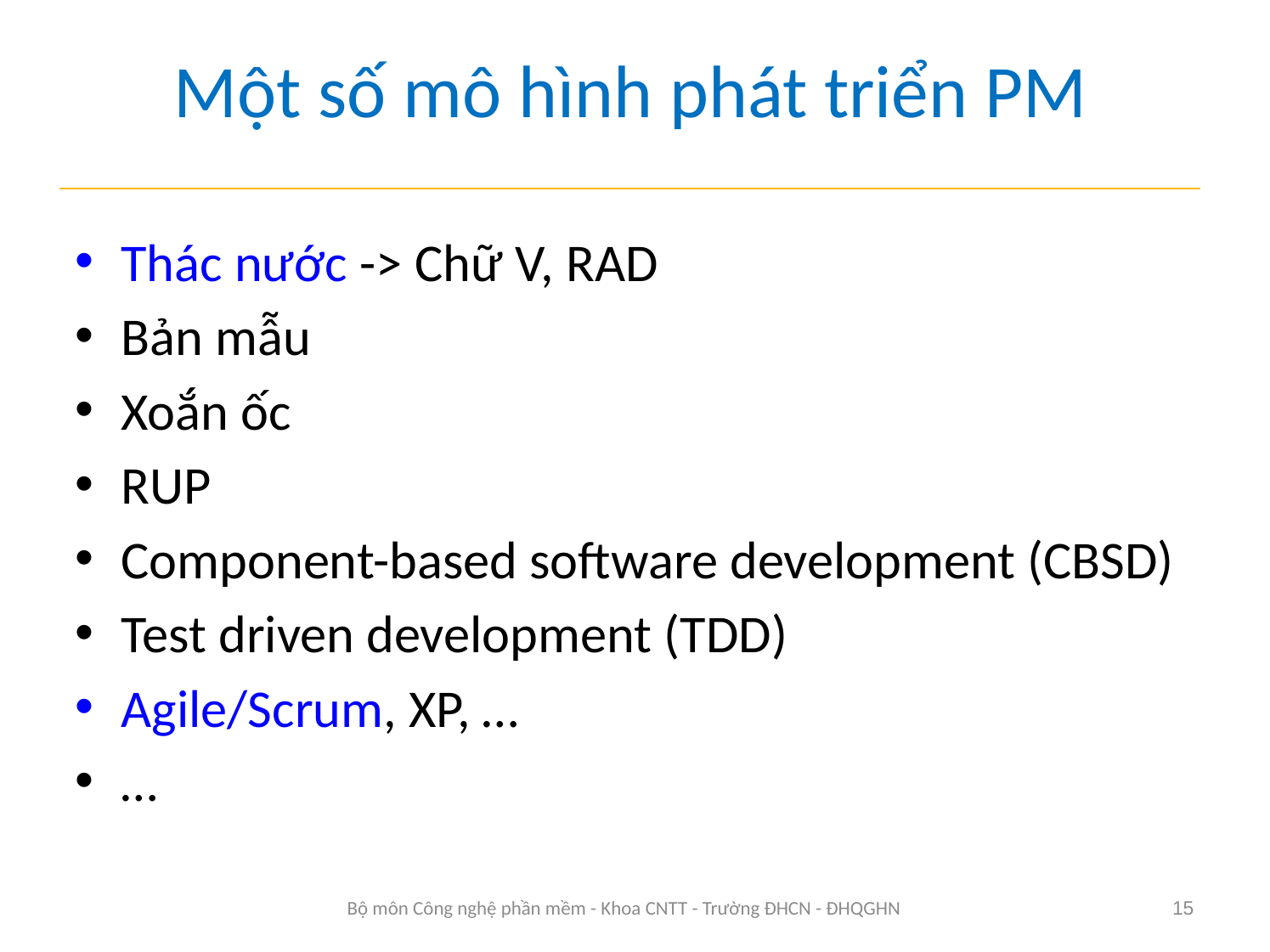

# Một số mô hình phát triển PM
Thác nước -> Chữ V, RAD
Bản mẫu
Xoắn ốc
RUP
Component-based software development (CBSD)
Test driven development (TDD)
Agile/Scrum, XP, …
…
Bộ môn Công nghệ phần mềm - Khoa CNTT - Trường ĐHCN - ĐHQGHN
15